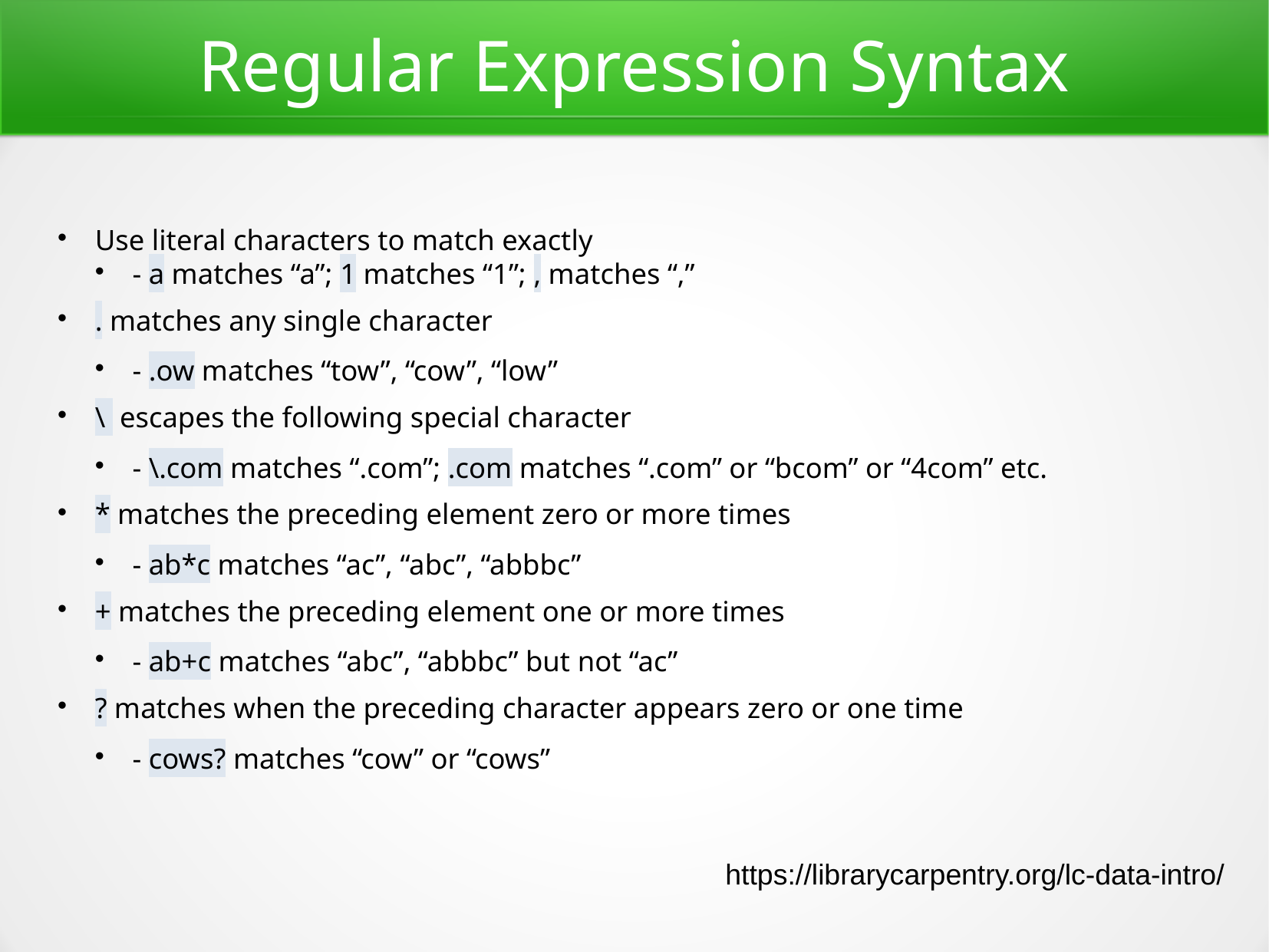

Regular Expression Syntax
Use literal characters to match exactly
- a matches “a”; 1 matches “1”; , matches “,”
. matches any single character
- .ow matches “tow”, “cow”, “low”
\  escapes the following special character
- \.com matches “.com”; .com matches “.com” or “bcom” or “4com” etc.
* matches the preceding element zero or more times
- ab*c matches “ac”, “abc”, “abbbc”
+ matches the preceding element one or more times
- ab+c matches “abc”, “abbbc” but not “ac”
? matches when the preceding character appears zero or one time
- cows? matches “cow” or “cows”

https://librarycarpentry.org/lc-data-intro/